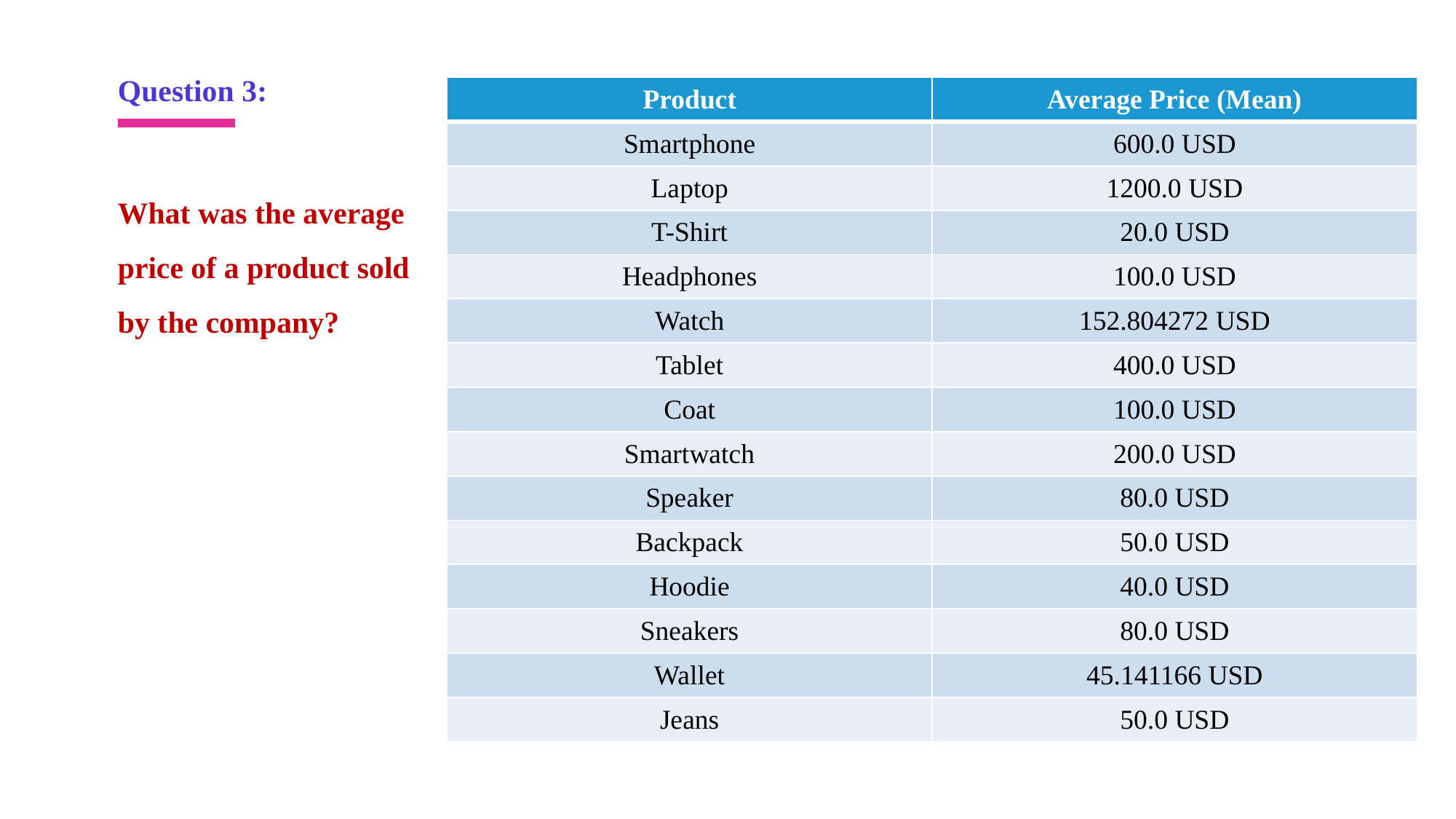

Question 3:
| Product | Average Price (Mean) |
| --- | --- |
| Smartphone | 600.0 USD |
| Laptop | 1200.0 USD |
| T-Shirt | 20.0 USD |
| Headphones | 100.0 USD |
| Watch | 152.804272 USD |
| Tablet | 400.0 USD |
| Coat | 100.0 USD |
| Smartwatch | 200.0 USD |
| Speaker | 80.0 USD |
| Backpack | 50.0 USD |
| Hoodie | 40.0 USD |
| Sneakers | 80.0 USD |
| Wallet | 45.141166 USD |
| Jeans | 50.0 USD |
What was the average price of a product sold by the company?